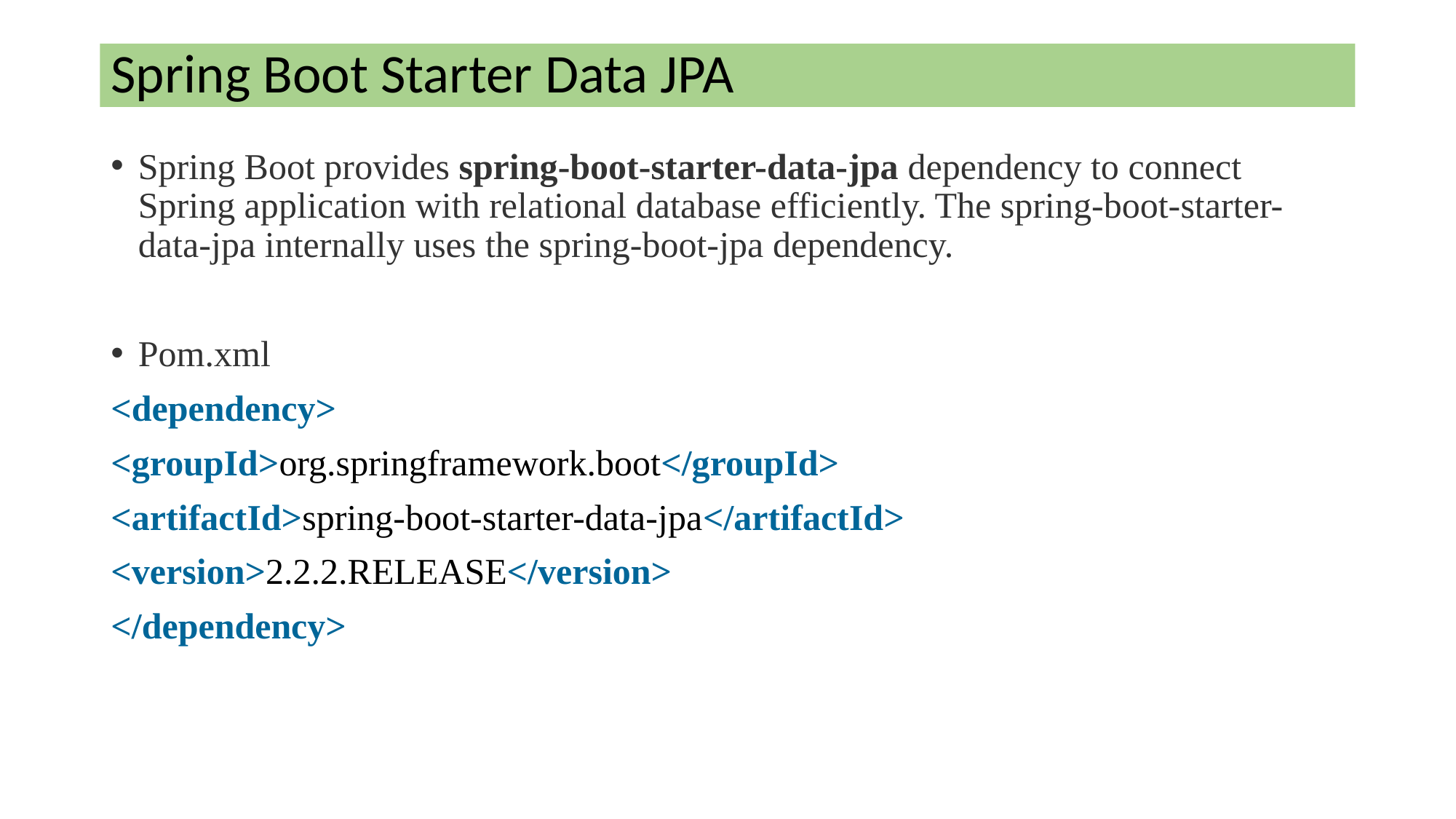

# Spring Boot Starter Data JPA
Spring Boot provides spring-boot-starter-data-jpa dependency to connect Spring application with relational database efficiently. The spring-boot-starter-data-jpa internally uses the spring-boot-jpa dependency.

Pom.xml
<dependency>
<groupId>org.springframework.boot</groupId>
<artifactId>spring-boot-starter-data-jpa</artifactId>
<version>2.2.2.RELEASE</version>
</dependency>